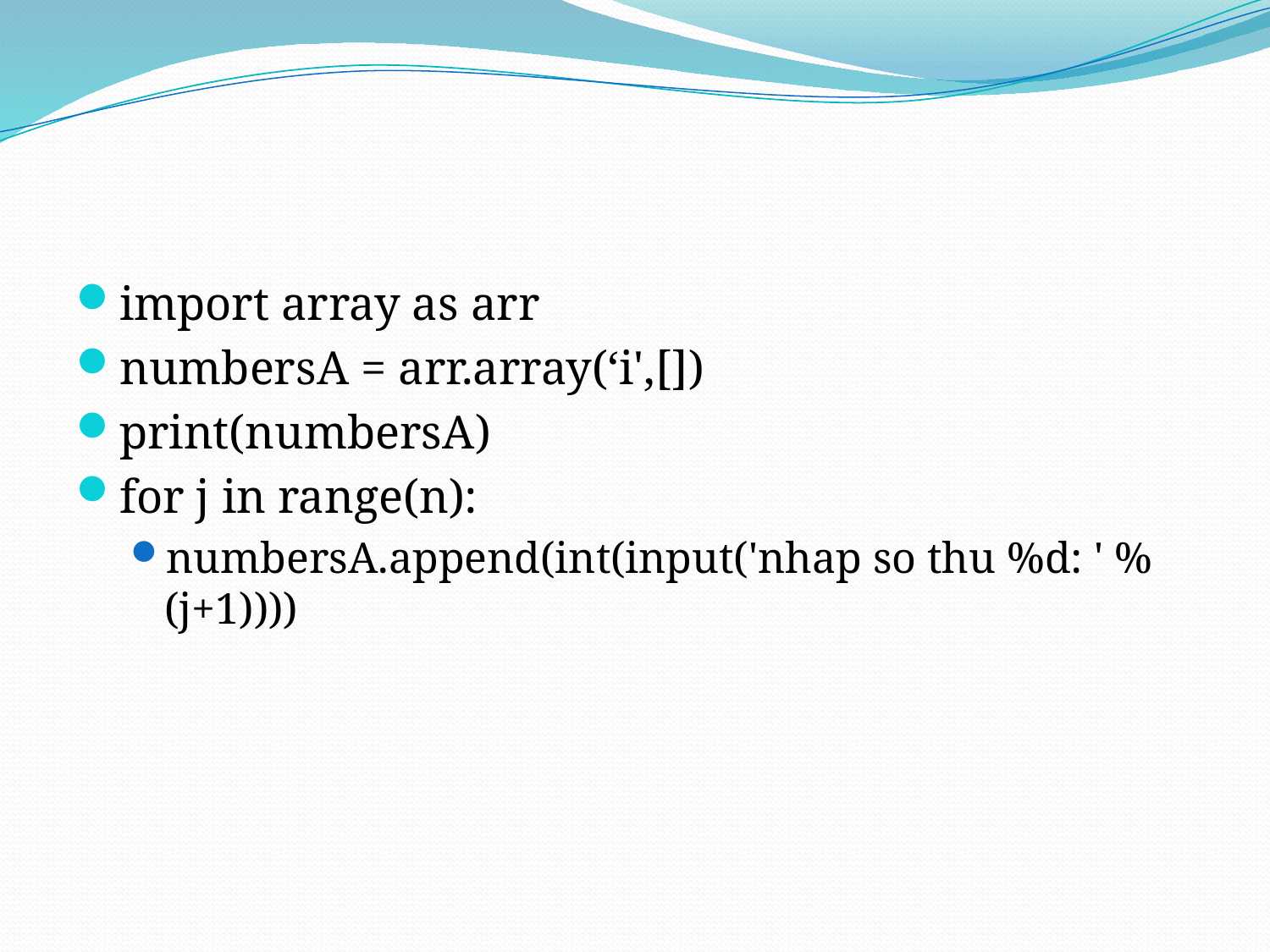

#
import array as arr
numbersA = arr.array(‘i',[])
print(numbersA)
for j in range(n):
numbersA.append(int(input('nhap so thu %d: ' %(j+1))))